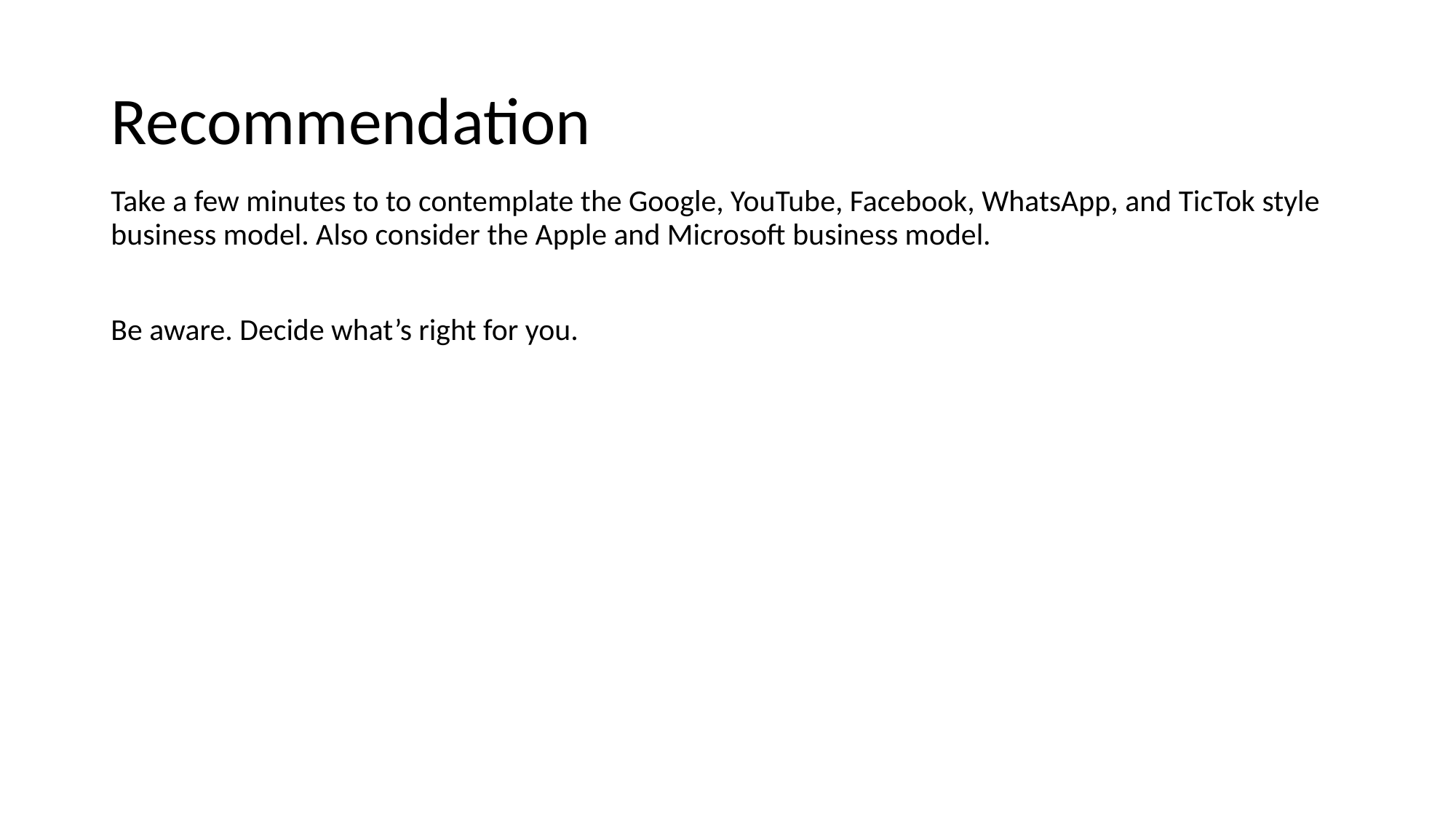

# Recommendation
Take a few minutes to to contemplate the Google, YouTube, Facebook, WhatsApp, and TicTok style business model. Also consider the Apple and Microsoft business model.

Be aware. Decide what’s right for you.